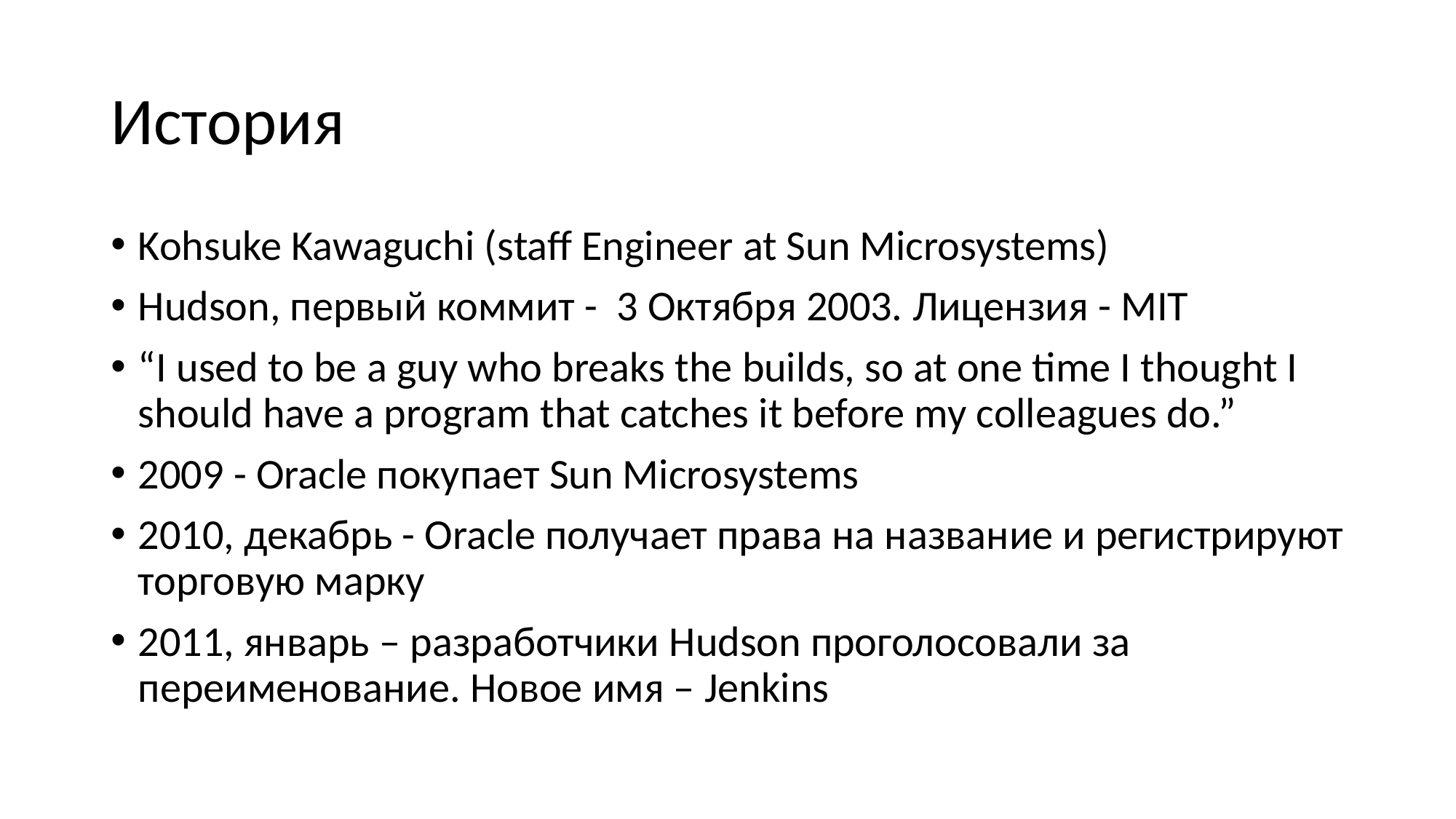

# История
Kohsuke Kawaguchi (staff Engineer at Sun Microsystems)
Hudson, первый коммит -  3 Октября 2003. Лицензия - MIT
“I used to be a guy who breaks the builds, so at one time I thought I should have a program that catches it before my colleagues do.”
2009 - Oracle покупает Sun Microsystems
2010, декабрь - Oracle получает права на название и регистрируют торговую марку
2011, январь – разработчики Hudson проголосовали за переименование. Новое имя – Jenkins